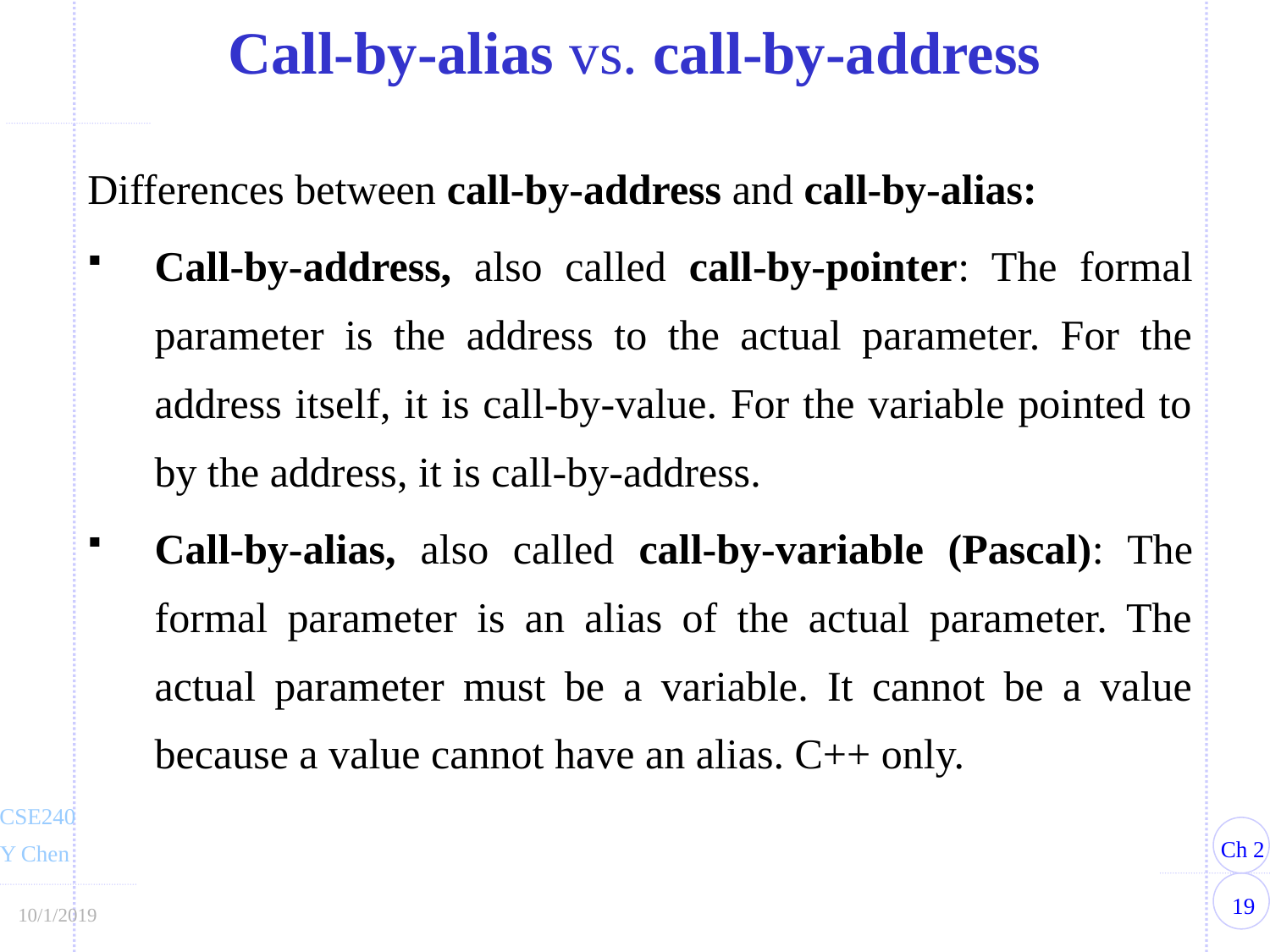

Call-by-alias vs. call-by-address
Differences between call-by-address and call-by-alias:
Call-by-address, also called call-by-pointer: The formal parameter is the address to the actual parameter. For the address itself, it is call-by-value. For the variable pointed to by the address, it is call-by-address.
Call-by-alias, also called call-by-variable (Pascal): The formal parameter is an alias of the actual parameter. The actual parameter must be a variable. It cannot be a value because a value cannot have an alias. C++ only.